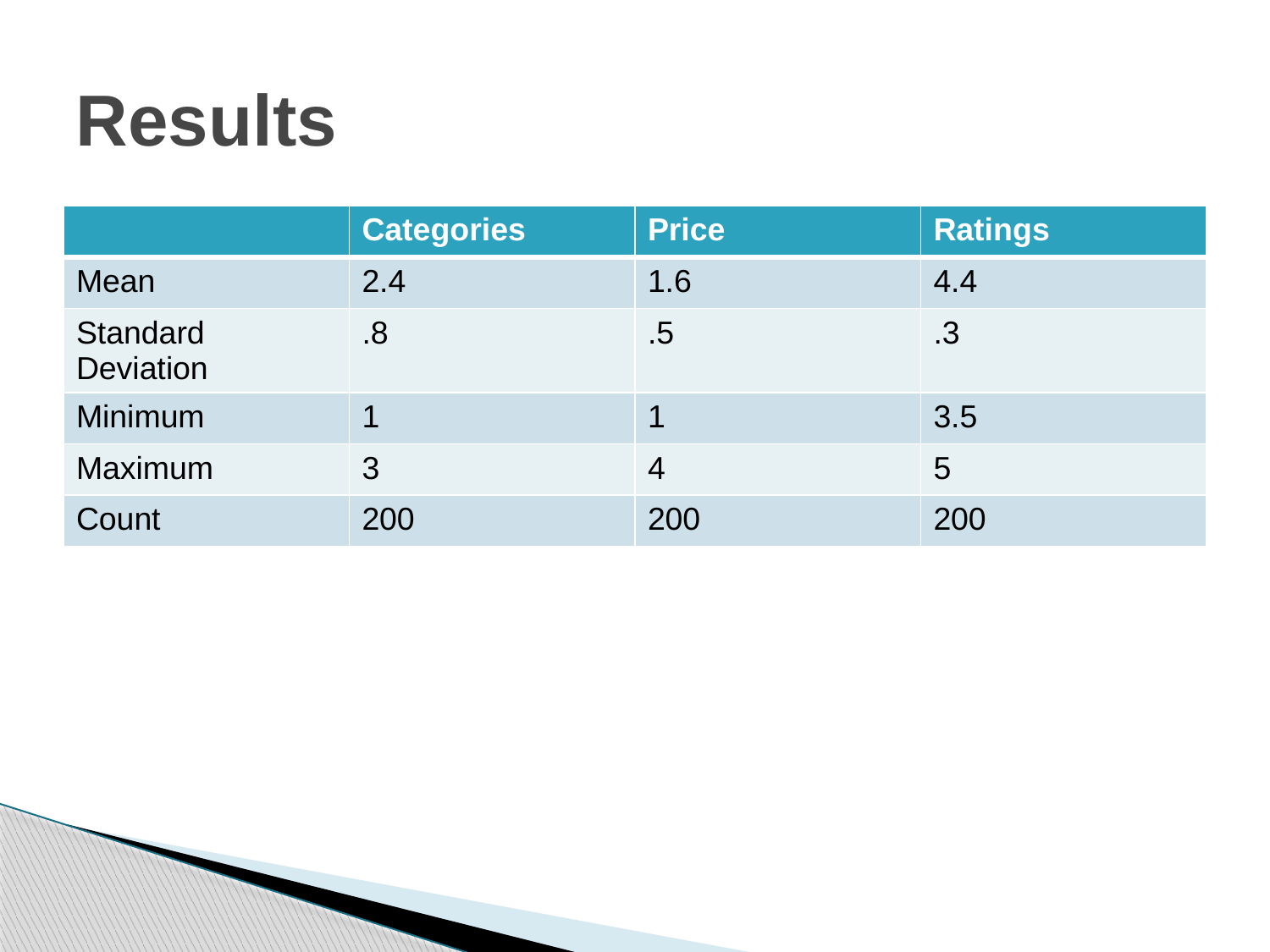

# Results
|  | Categories | Price | Ratings |
| --- | --- | --- | --- |
| Mean | 2.4 | 1.6 | 4.4 |
| Standard Deviation | .8 | .5 | .3 |
| Minimum | 1 | 1 | 3.5 |
| Maximum | 3 | 4 | 5 |
| Count | 200 | 200 | 200 |